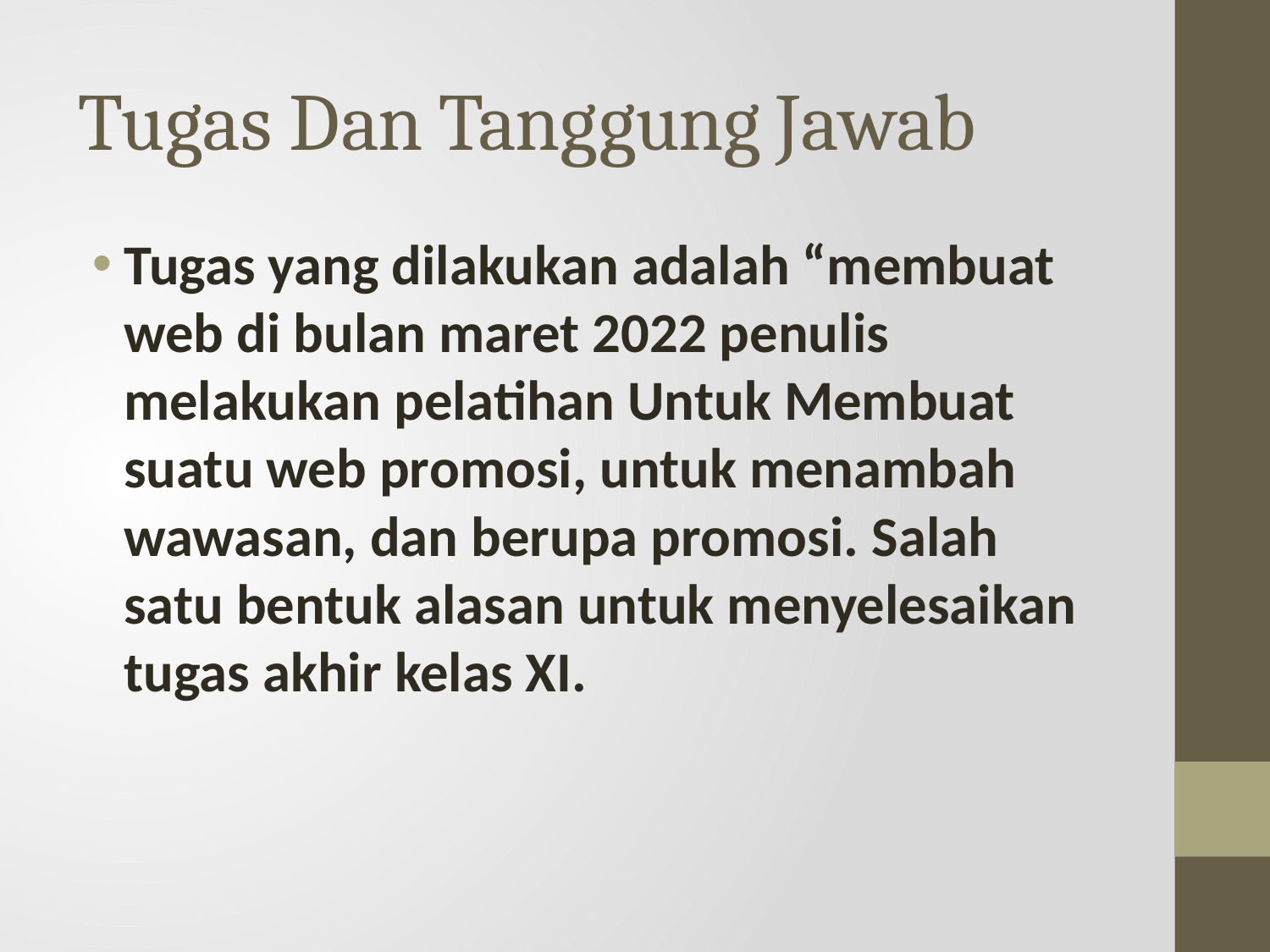

# Tugas Dan Tanggung Jawab
Tugas yang dilakukan adalah “membuat web di bulan maret 2022 penulis melakukan pelatihan Untuk Membuat suatu web promosi, untuk menambah wawasan, dan berupa promosi. Salah satu bentuk alasan untuk menyelesaikan tugas akhir kelas XI.